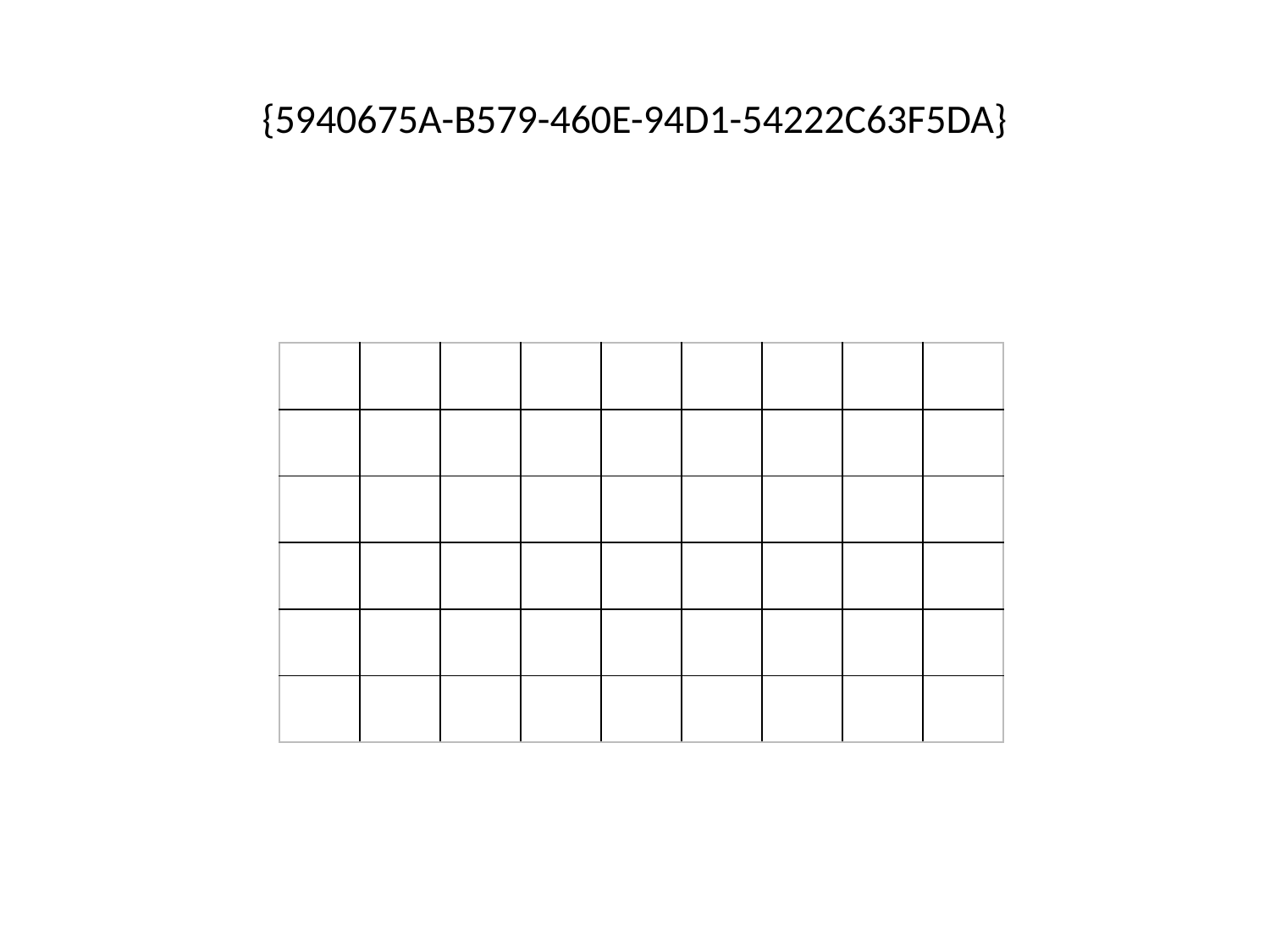

# {5940675A-B579-460E-94D1-54222C63F5DA}
|  |  |  |  |  |  |  |  |  |
| --- | --- | --- | --- | --- | --- | --- | --- | --- |
|  |  |  |  |  |  |  |  |  |
|  |  |  |  |  |  |  |  |  |
|  |  |  |  |  |  |  |  |  |
|  |  |  |  |  |  |  |  |  |
|  |  |  |  |  |  |  |  |  |